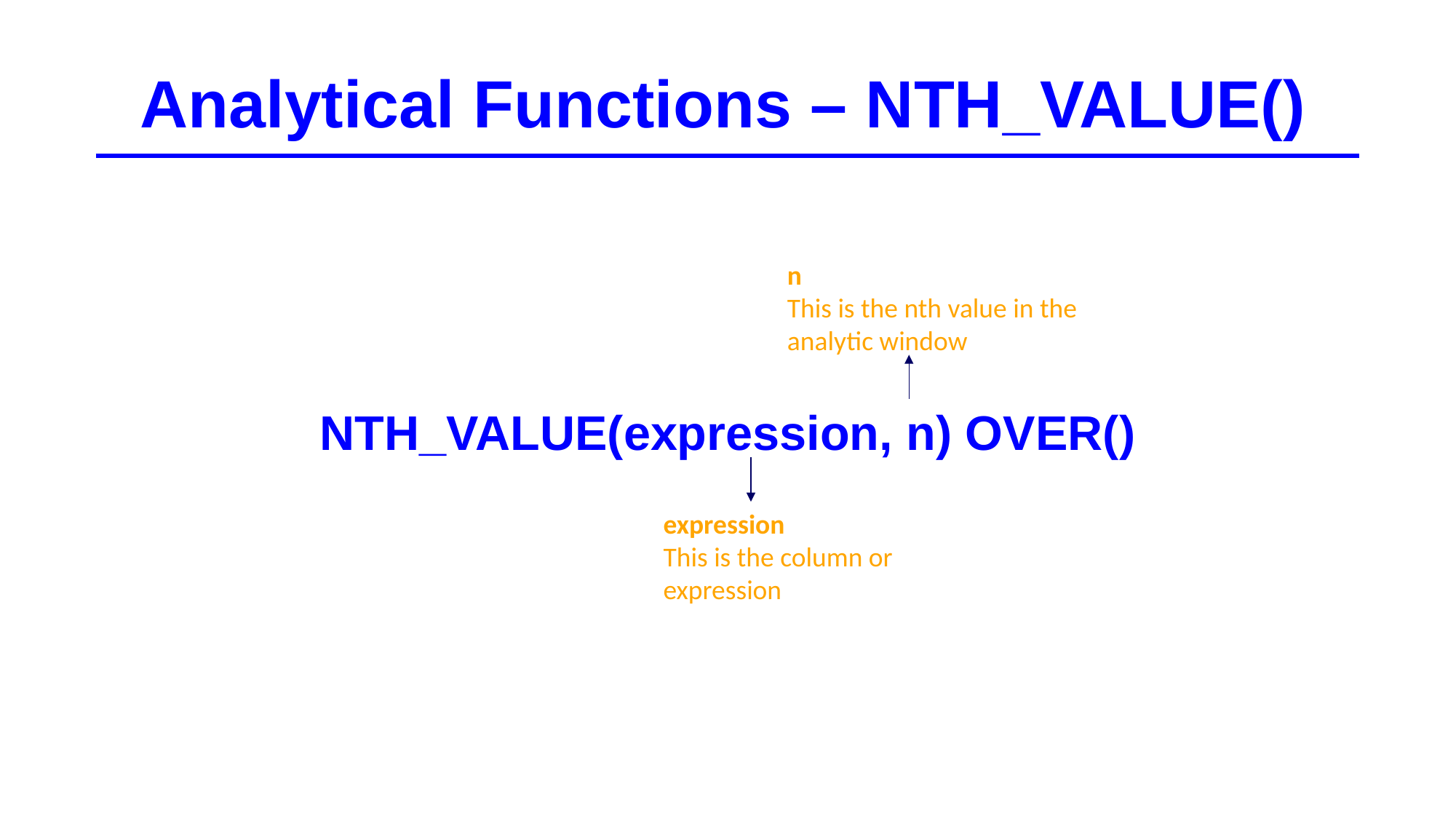

Analytical Functions – NTH_VALUE()
n
This is the nth value in the analytic window
NTH_VALUE(expression, n) OVER()
expression
This is the column or expression